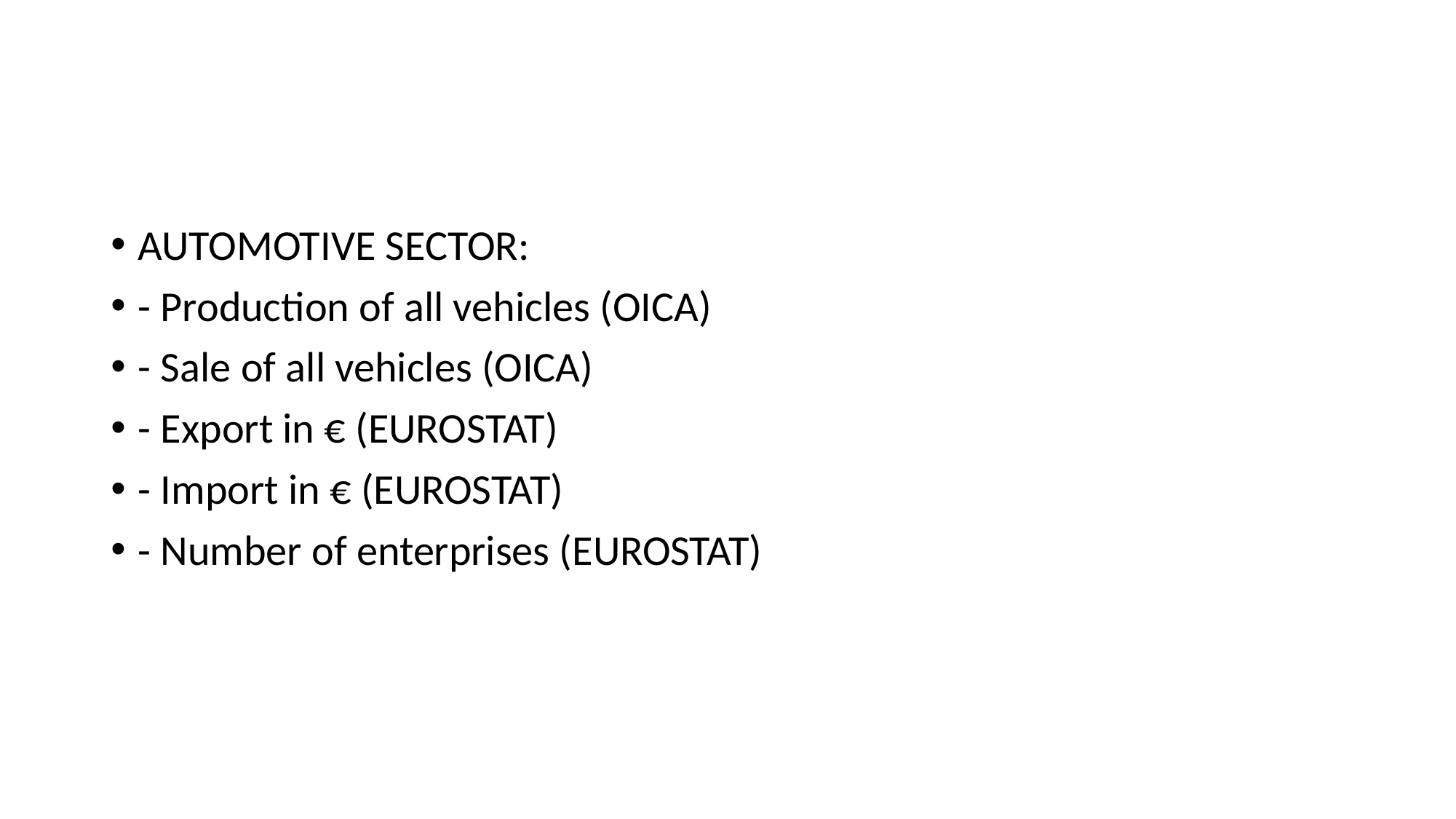

#
AUTOMOTIVE SECTOR:
- Production of all vehicles (OICA)
- Sale of all vehicles (OICA)
- Export in € (EUROSTAT)
- Import in € (EUROSTAT)
- Number of enterprises (EUROSTAT)